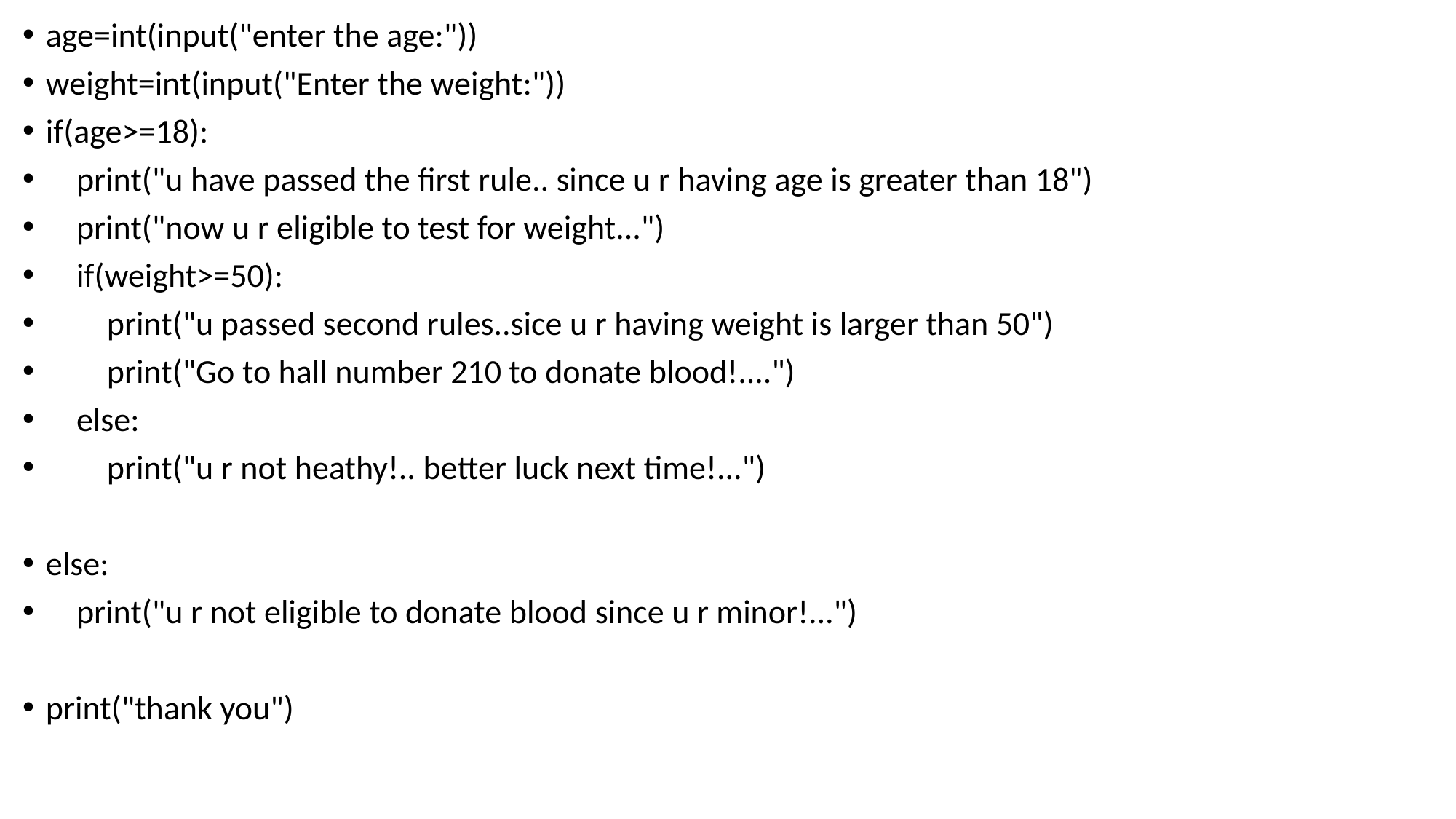

age=int(input("enter the age:"))
weight=int(input("Enter the weight:"))
if(age>=18):
    print("u have passed the first rule.. since u r having age is greater than 18")
    print("now u r eligible to test for weight...")
    if(weight>=50):
        print("u passed second rules..sice u r having weight is larger than 50")
        print("Go to hall number 210 to donate blood!....")
    else:
        print("u r not heathy!.. better luck next time!...")

else:
    print("u r not eligible to donate blood since u r minor!...")

print("thank you")